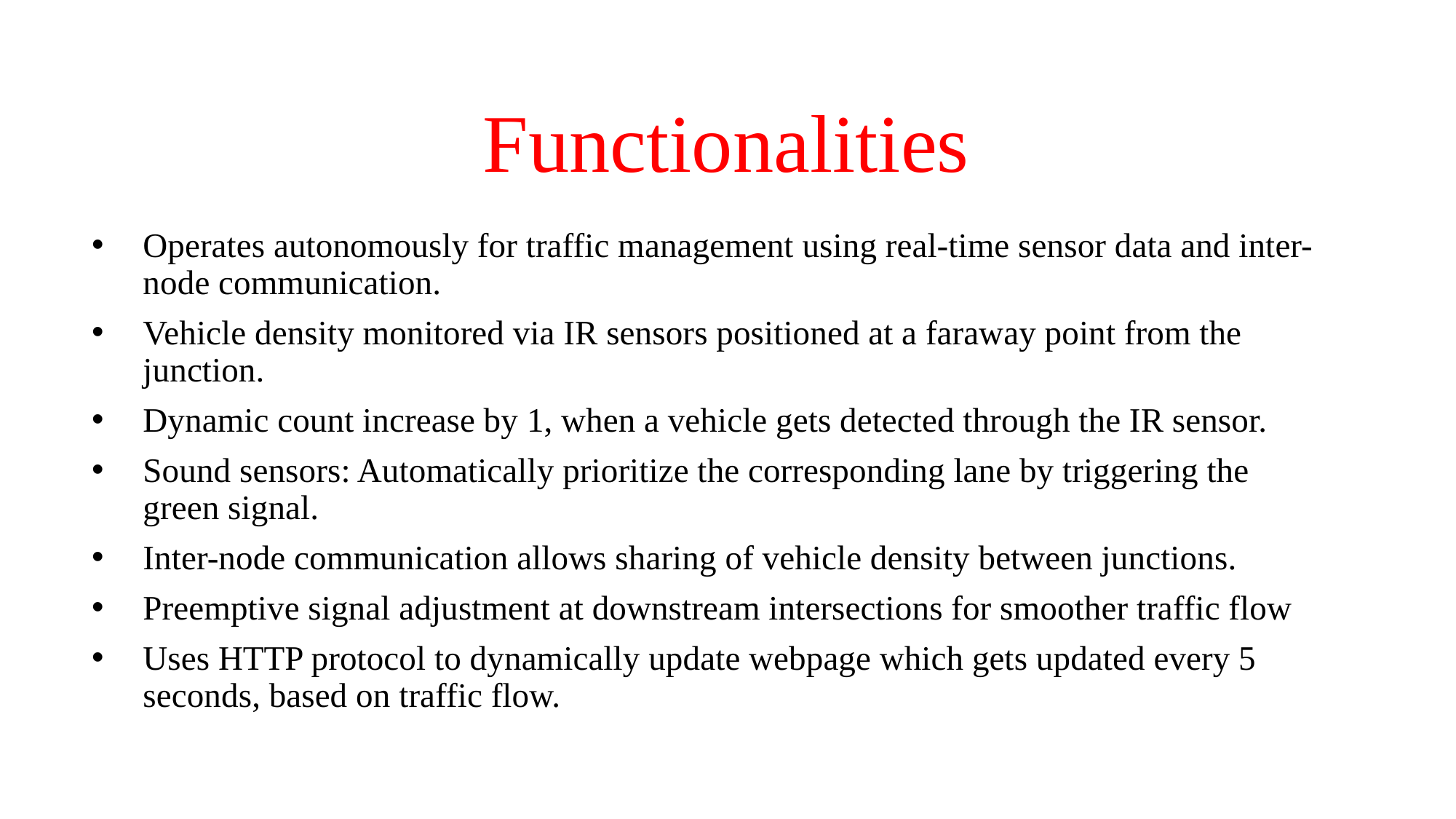

Functionalities
# Operates autonomously for traffic management using real-time sensor data and inter-node communication.
Vehicle density monitored via IR sensors positioned at a faraway point from the junction.
Dynamic count increase by 1, when a vehicle gets detected through the IR sensor.
Sound sensors: Automatically prioritize the corresponding lane by triggering the green signal.
Inter-node communication allows sharing of vehicle density between junctions.
Preemptive signal adjustment at downstream intersections for smoother traffic flow
Uses HTTP protocol to dynamically update webpage which gets updated every 5 seconds, based on traffic flow.